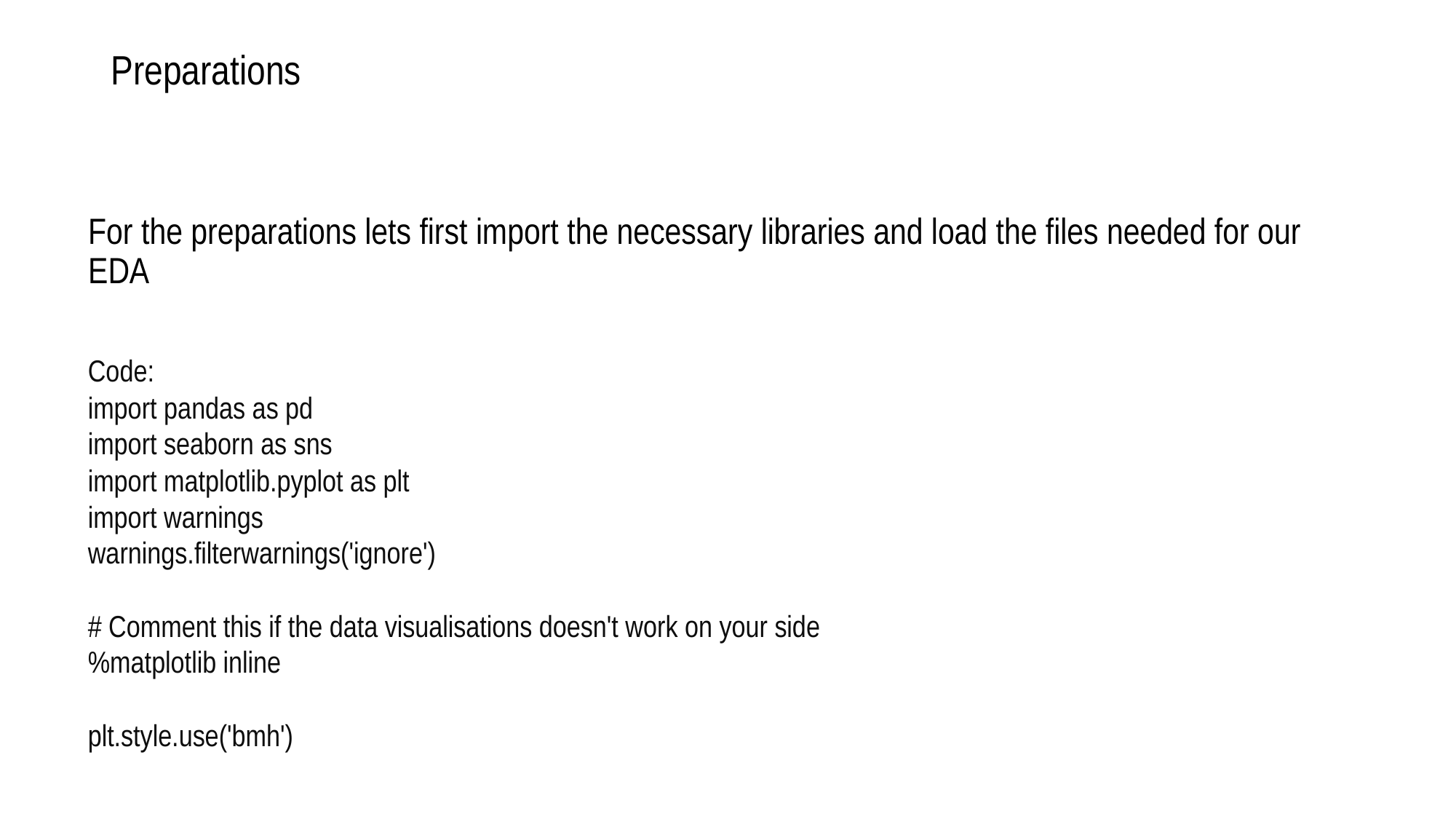

# Preparations

For the preparations lets first import the necessary libraries and load the files needed for our EDA

Code:
import pandas as pd
import seaborn as sns
import matplotlib.pyplot as plt
import warnings
warnings.filterwarnings('ignore')

# Comment this if the data visualisations doesn't work on your side
%matplotlib inline

plt.style.use('bmh')